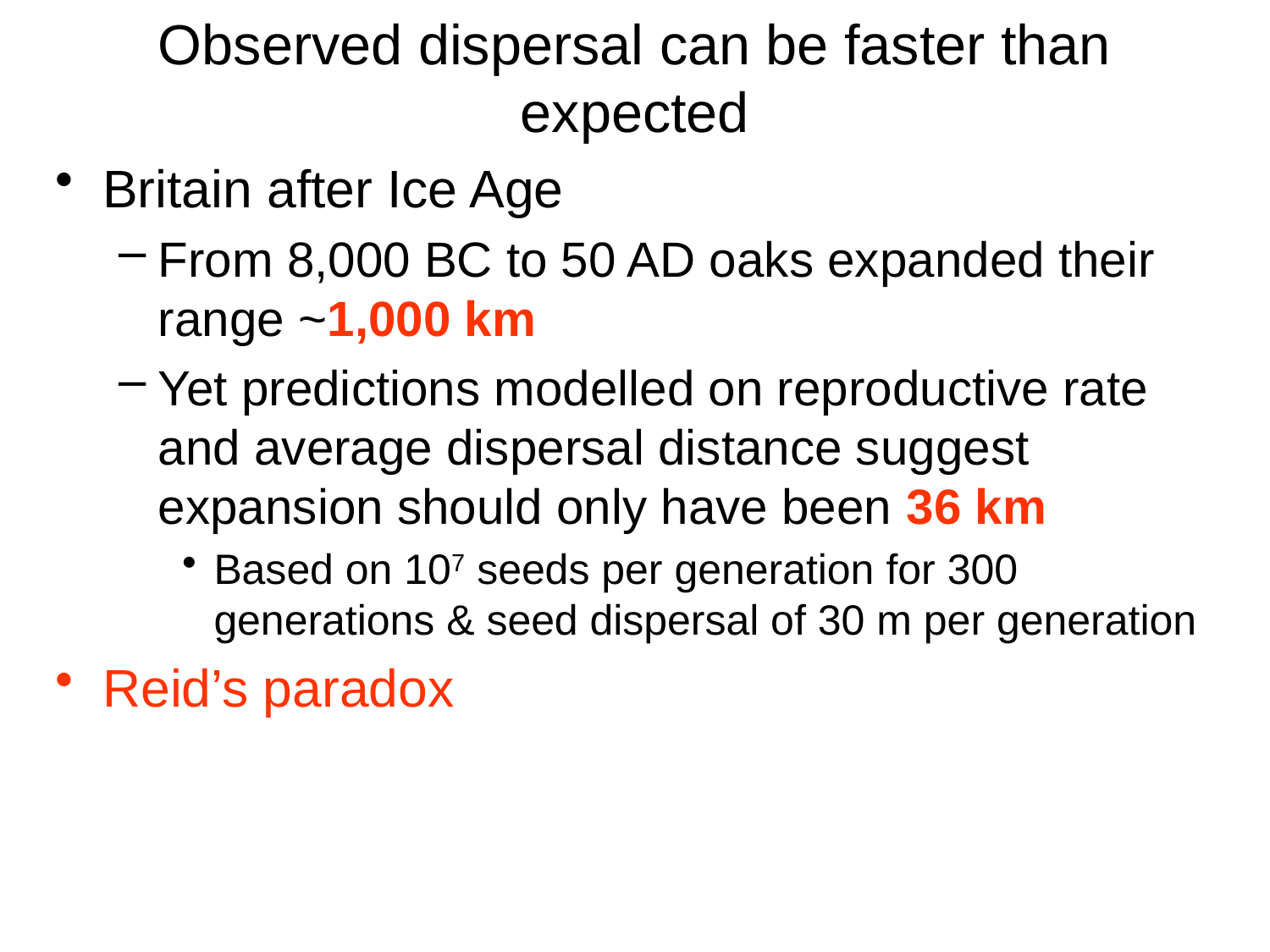

# Observed dispersal can be faster than expected
Britain after Ice Age
From 8,000 BC to 50 AD oaks expanded their range ~1,000 km
Yet predictions modelled on reproductive rate and average dispersal distance suggest expansion should only have been 36 km
Based on 107 seeds per generation for 300 generations & seed dispersal of 30 m per generation
Reid’s paradox